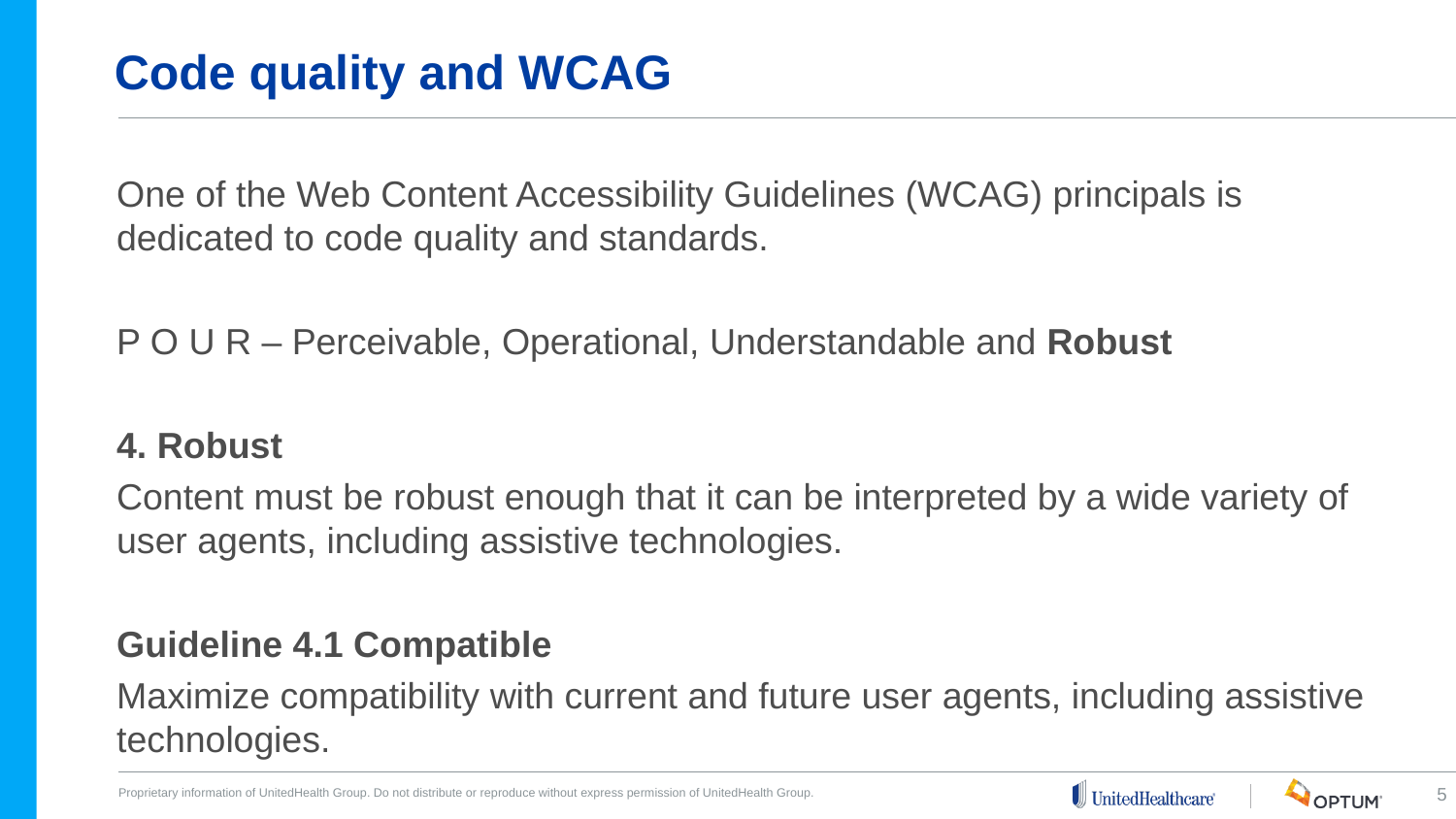

# Code quality and WCAG
One of the Web Content Accessibility Guidelines (WCAG) principals is dedicated to code quality and standards.

P O U R – Perceivable, Operational, Understandable and Robust

4. Robust
Content must be robust enough that it can be interpreted by a wide variety of user agents, including assistive technologies.

Guideline 4.1 Compatible
Maximize compatibility with current and future user agents, including assistive technologies.

5